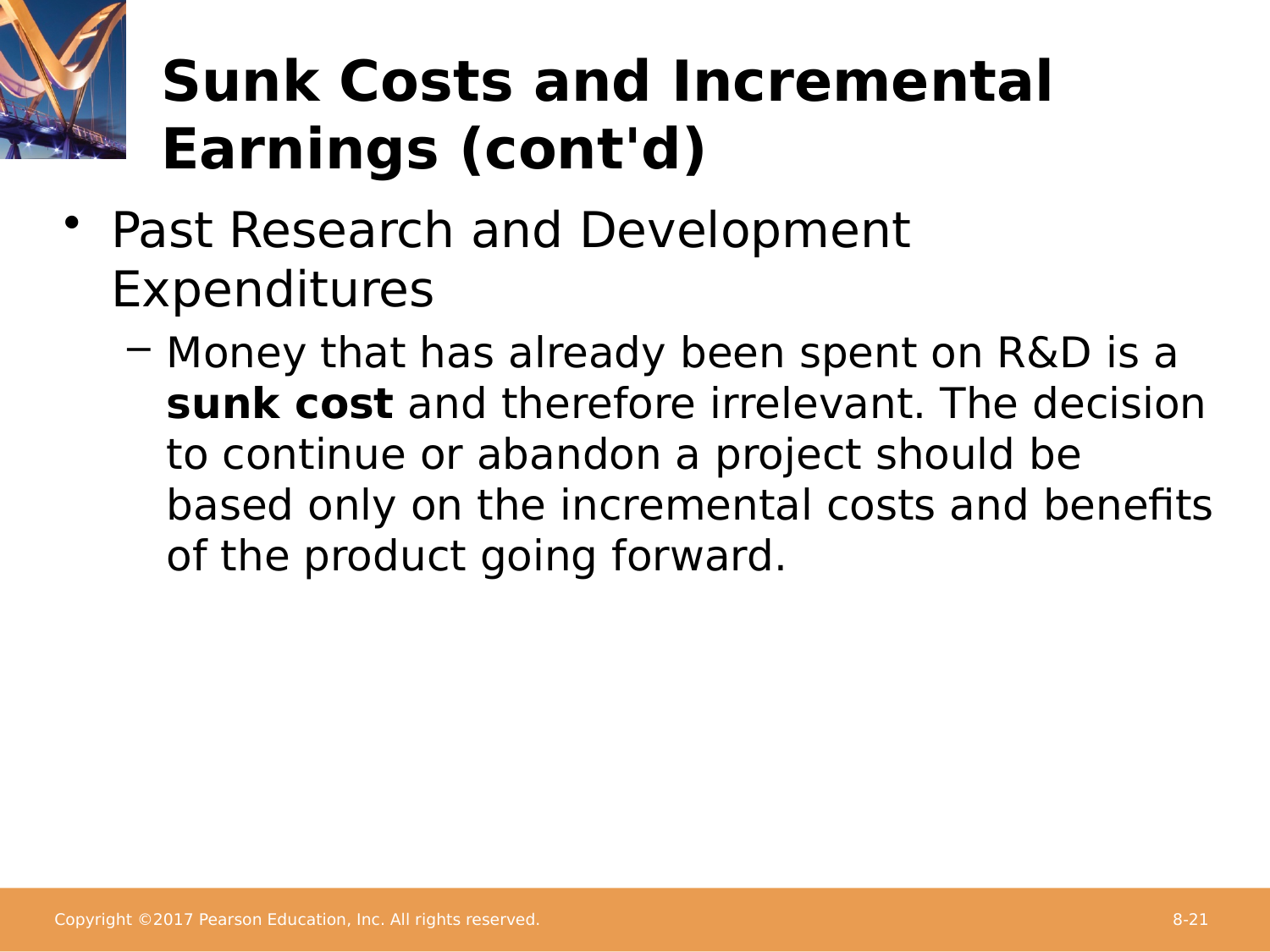

# Sunk Costs and Incremental Earnings (cont'd)
Past Research and Development Expenditures
Money that has already been spent on R&D is a
sunk cost and therefore irrelevant. The decision to continue or abandon a project should be based only on the incremental costs and benefits of the product going forward.